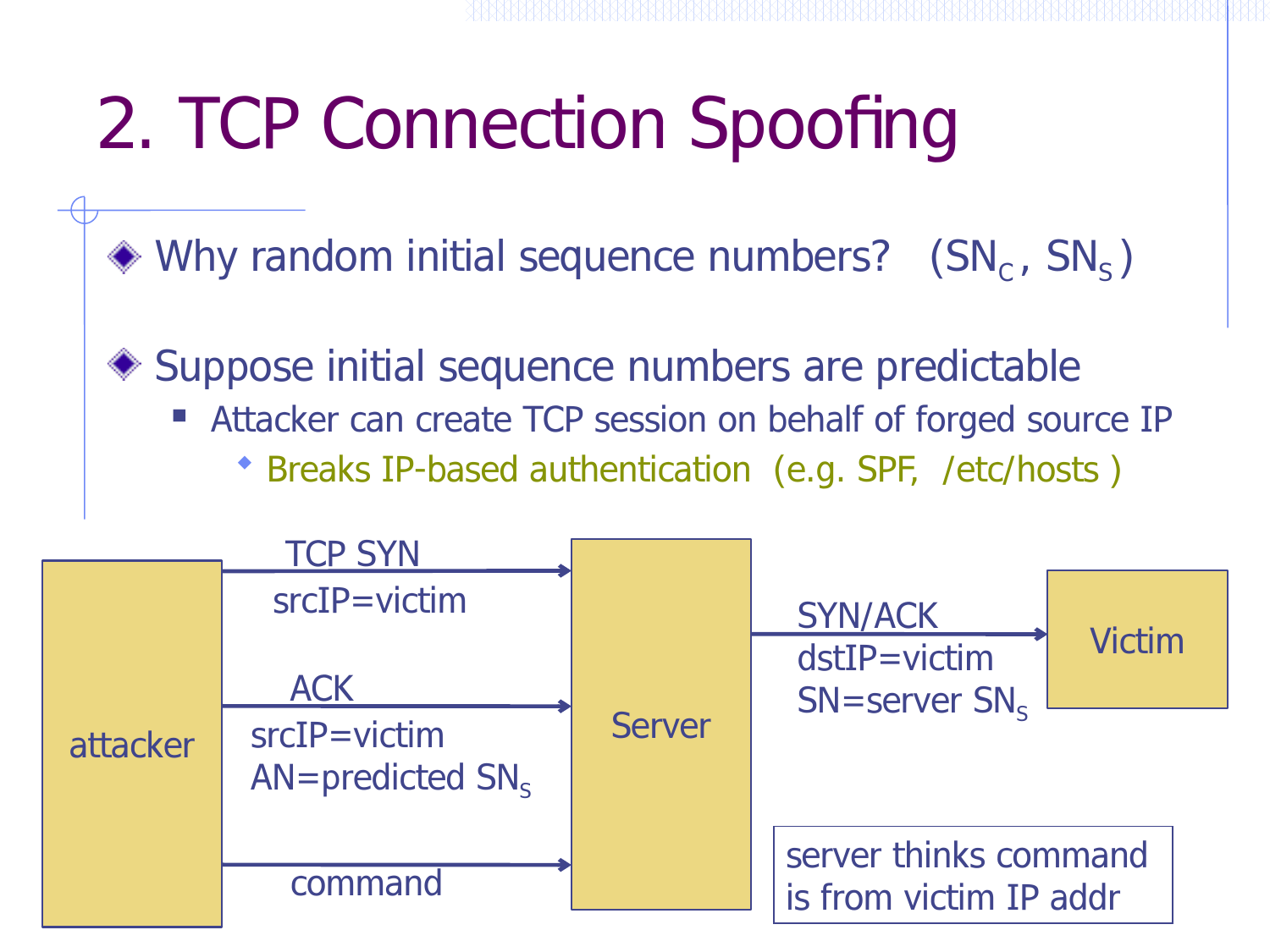

# 2. TCP Connection Spoofing
Why random initial sequence numbers?   (SNC , SNS )
Suppose initial sequence numbers are predictable
Attacker can create TCP session on behalf of forged source IP
Breaks IP-based authentication  (e.g. SPF,  /etc/hosts )
TCP SYN
srcIP=victim
Server
attacker
Victim
SYN/ACK
dstIP=victim
SN=server SNS
ACK
srcIP=victim
AN=predicted SNS
server thinks command
is from victim IP addr
command